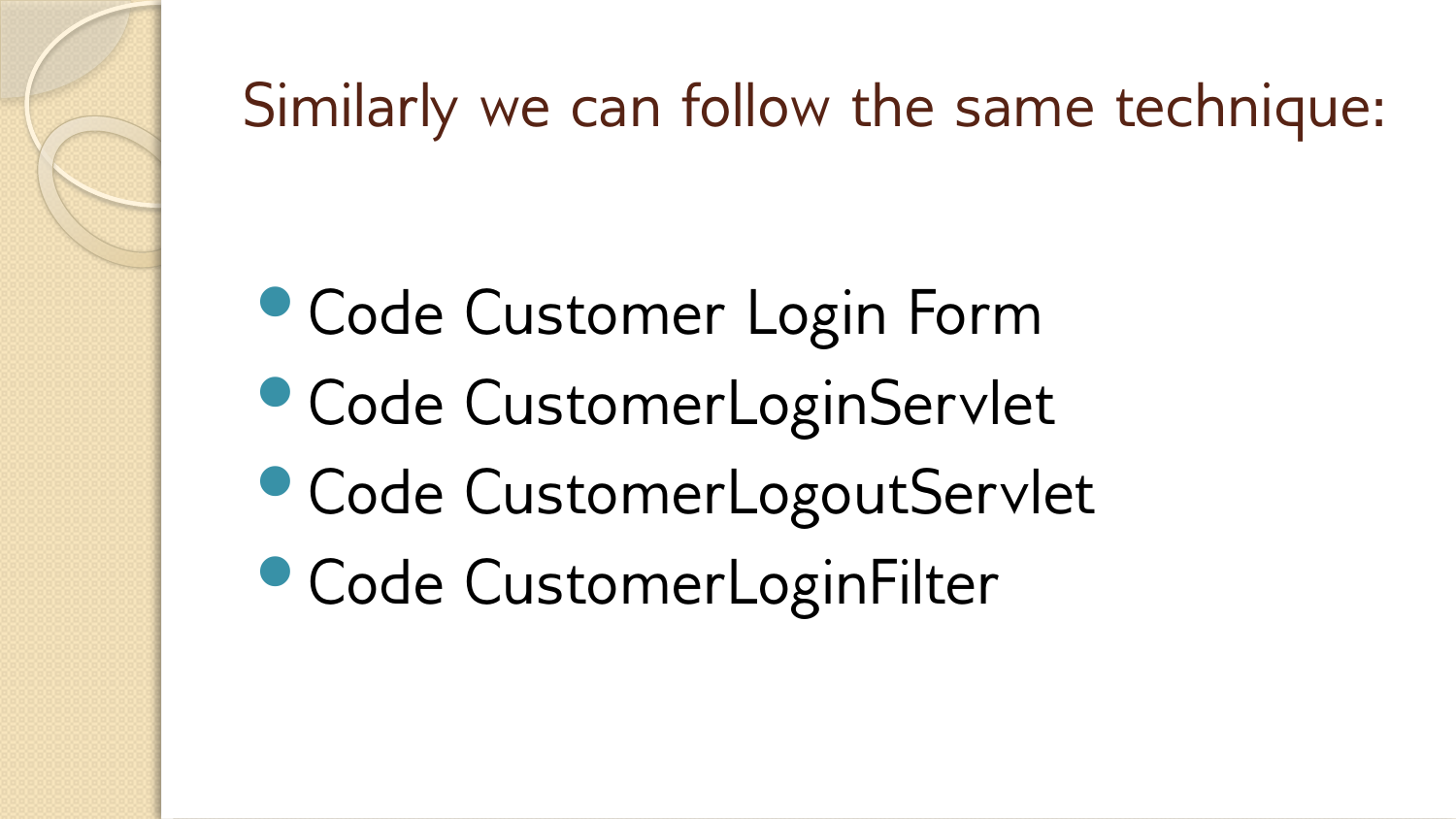

# Similarly we can follow the same technique:

Code Customer Login Form
Code CustomerLoginServlet
Code CustomerLogoutServlet
Code CustomerLoginFilter